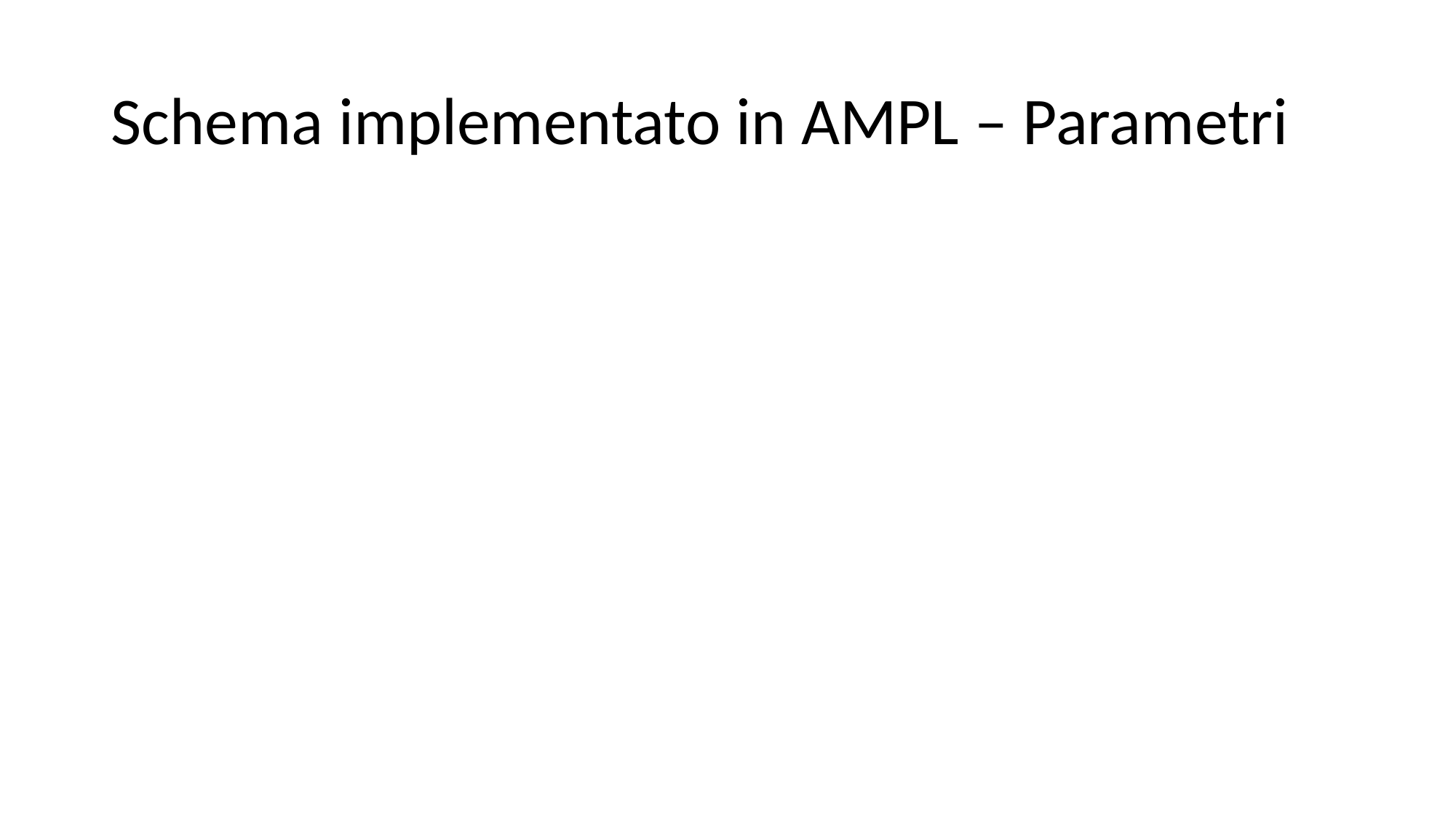

# Schema implementato in AMPL – Parametri